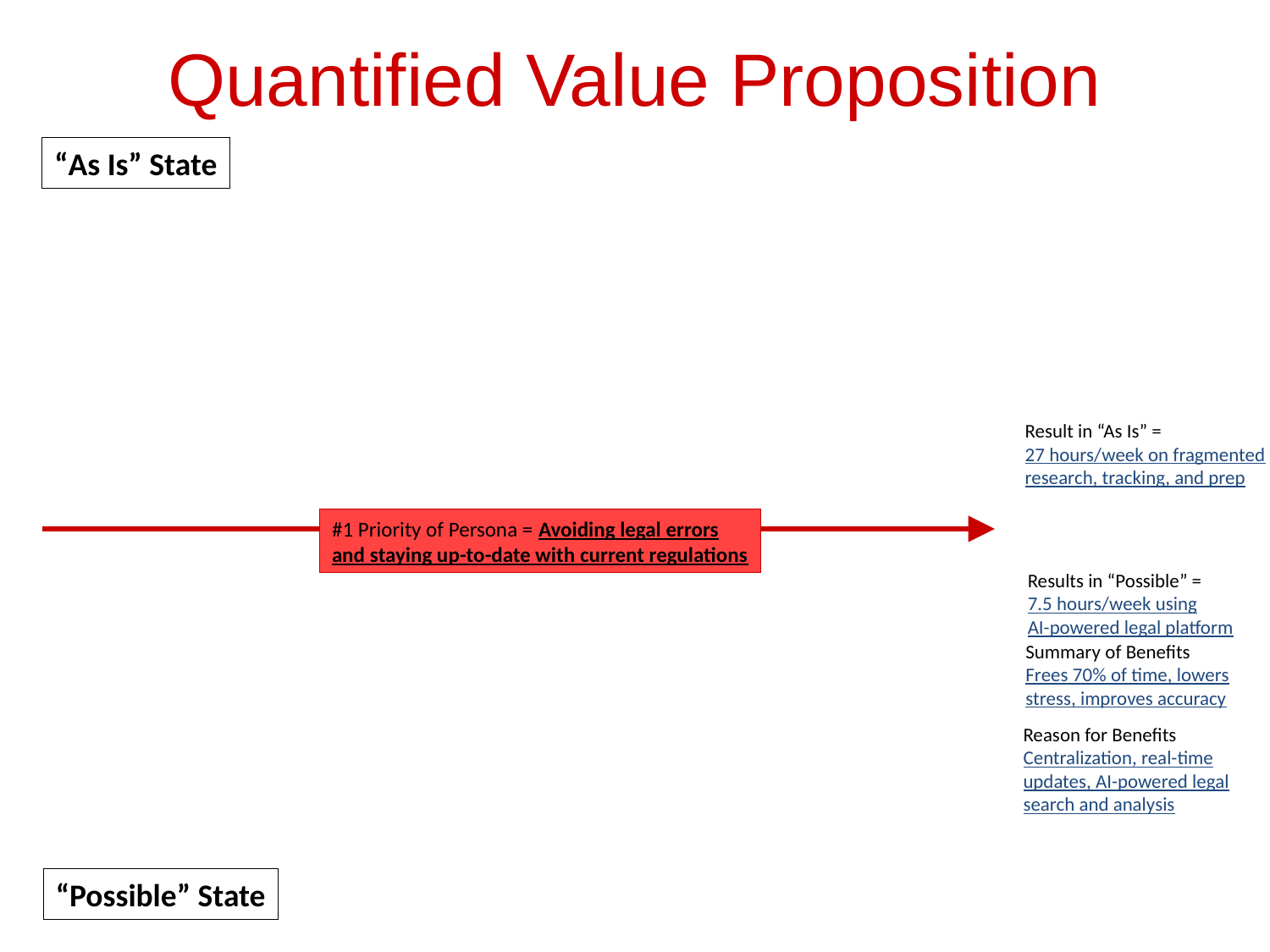

# Quantified Value Proposition
“As Is” State
Result in “As Is” =
27 hours/week on fragmented
research, tracking, and prep
#1 Priority of Persona = Avoiding legal errors
and staying up-to-date with current regulations
Results in “Possible” =
7.5 hours/week using
AI-powered legal platform
Summary of Benefits
Frees 70% of time, lowers
stress, improves accuracy
Reason for Benefits
Centralization, real-time
updates, AI-powered legal
search and analysis
“Possible” State